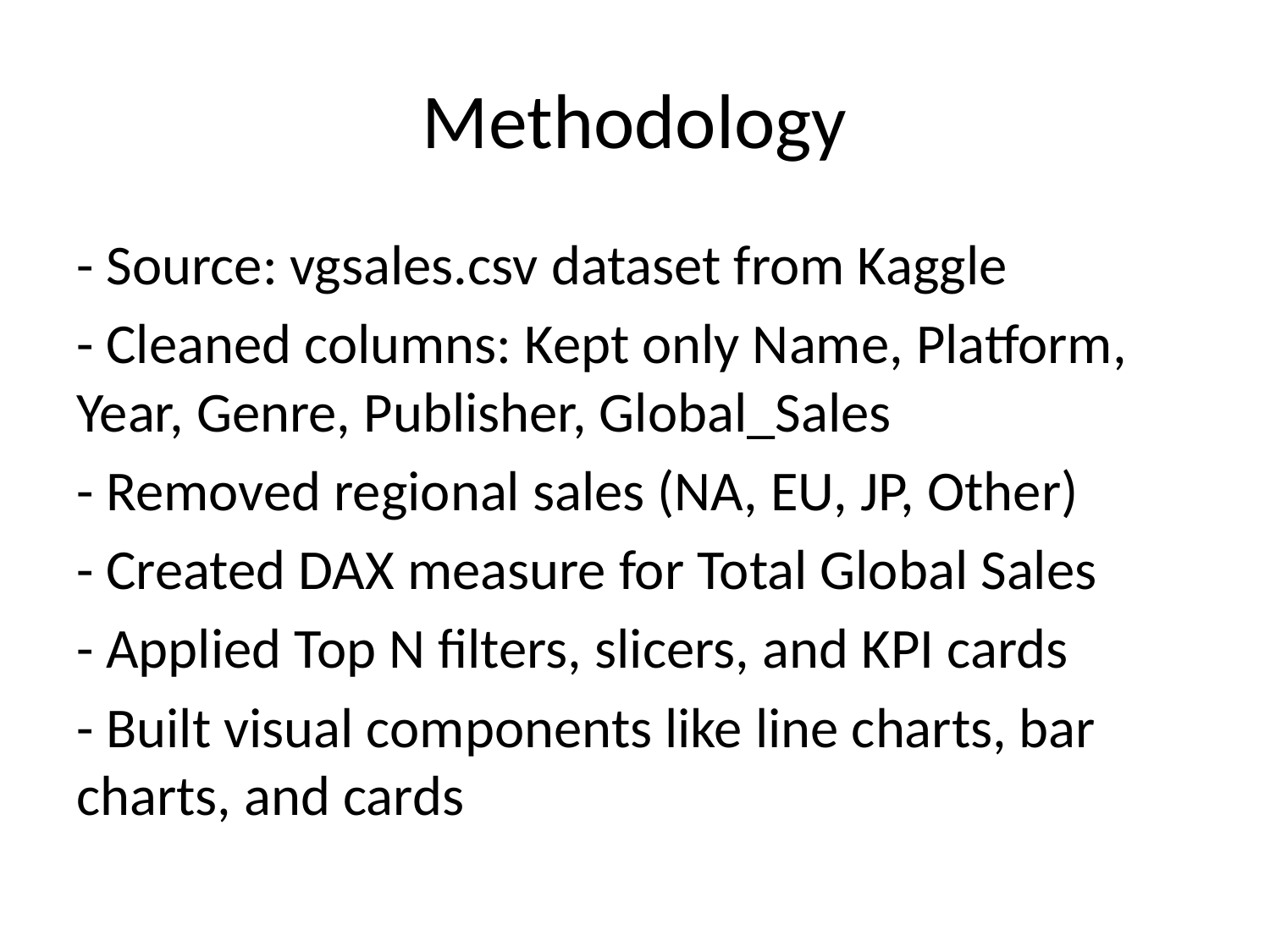

# Methodology
- Source: vgsales.csv dataset from Kaggle
- Cleaned columns: Kept only Name, Platform, Year, Genre, Publisher, Global_Sales
- Removed regional sales (NA, EU, JP, Other)
- Created DAX measure for Total Global Sales
- Applied Top N filters, slicers, and KPI cards
- Built visual components like line charts, bar charts, and cards